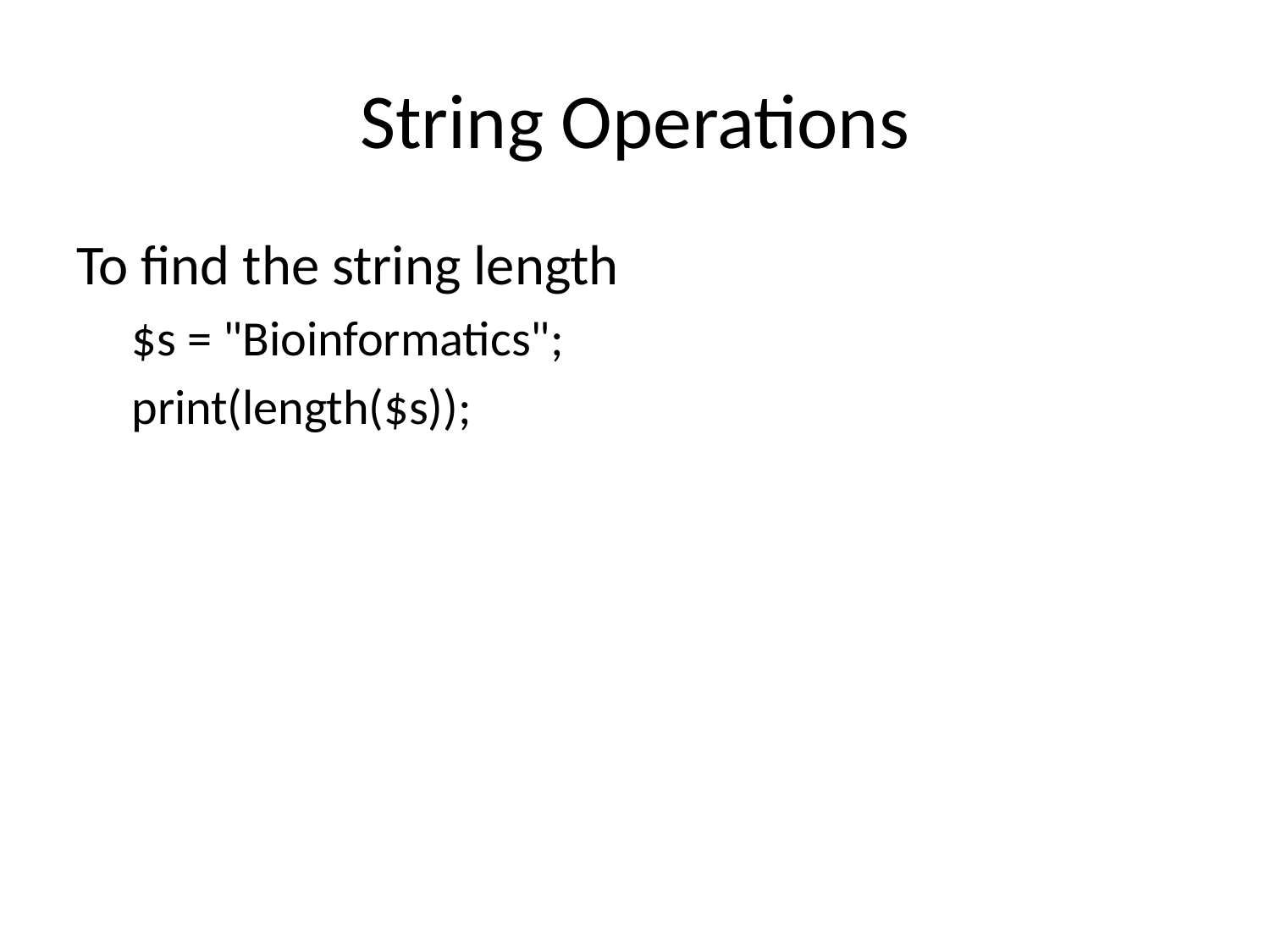

# String Operations
To find the string length
$s = "Bioinformatics";
print(length($s));